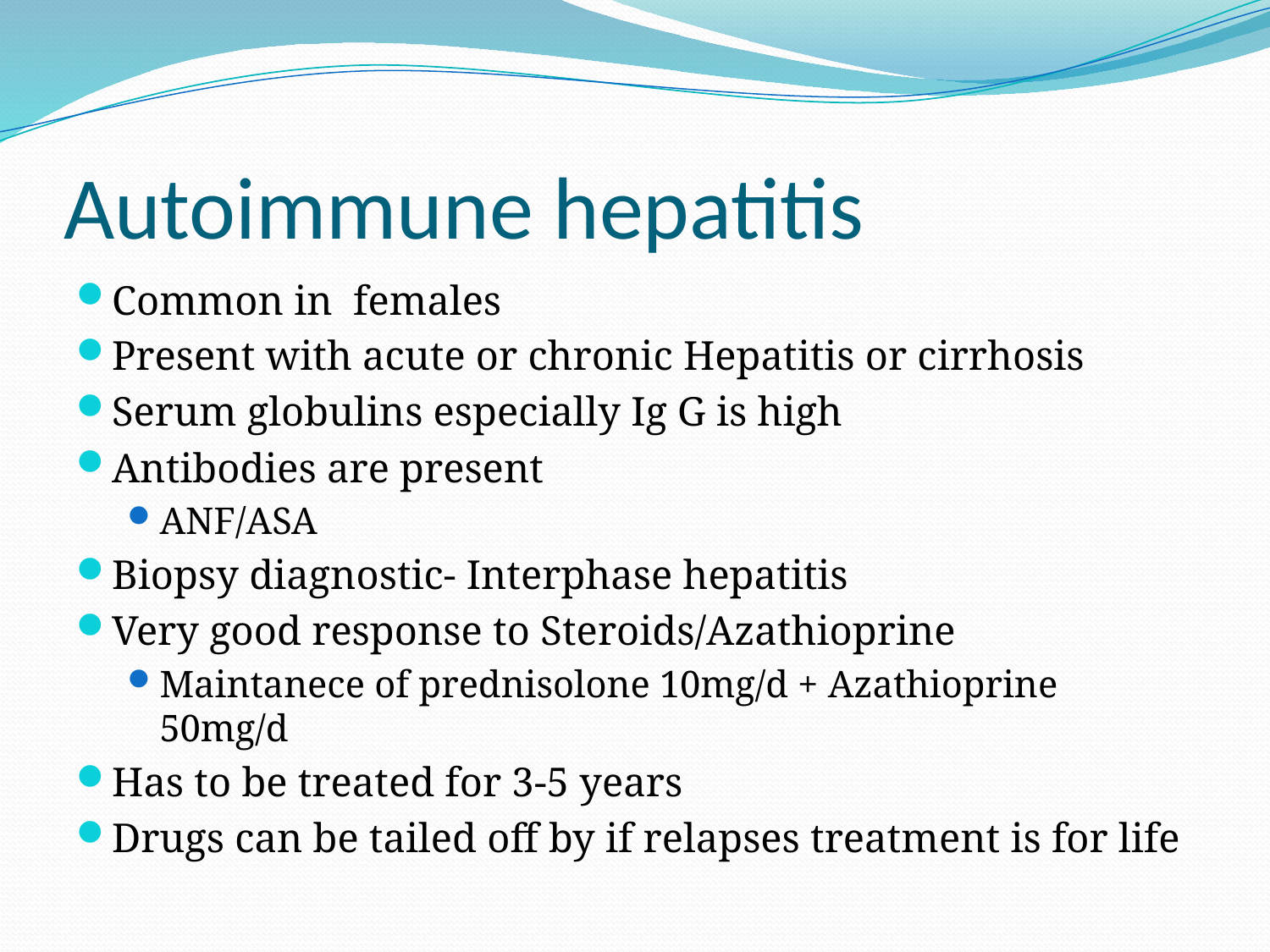

# Autoimmune hepatitis
Common in  females
Present with acute or chronic Hepatitis or cirrhosis
Serum globulins especially Ig G is high
Antibodies are present
ANF/ASA
Biopsy diagnostic- Interphase hepatitis
Very good response to Steroids/Azathioprine
Maintanece of prednisolone 10mg/d + Azathioprine 50mg/d
Has to be treated for 3-5 years
Drugs can be tailed off by if relapses treatment is for life